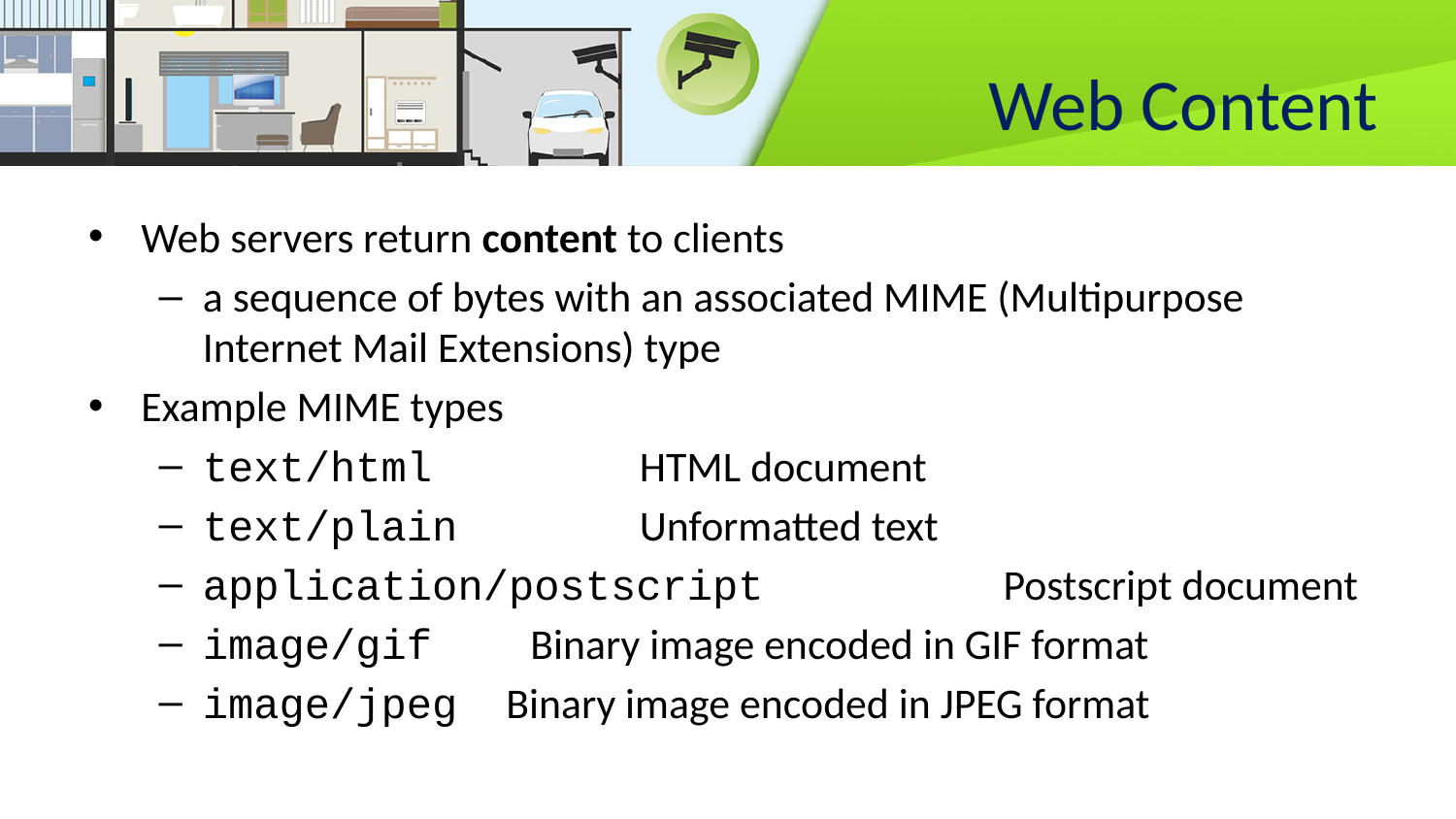

# Web Content
Web servers return content to clients
a sequence of bytes with an associated MIME (Multipurpose Internet Mail Extensions) type
Example MIME types
text/html	       			HTML document
text/plain		       		Unformatted text
application/postscript 	               Postscript document
image/gif	Binary image encoded in GIF format
image/jpeg     Binary image encoded in JPEG format